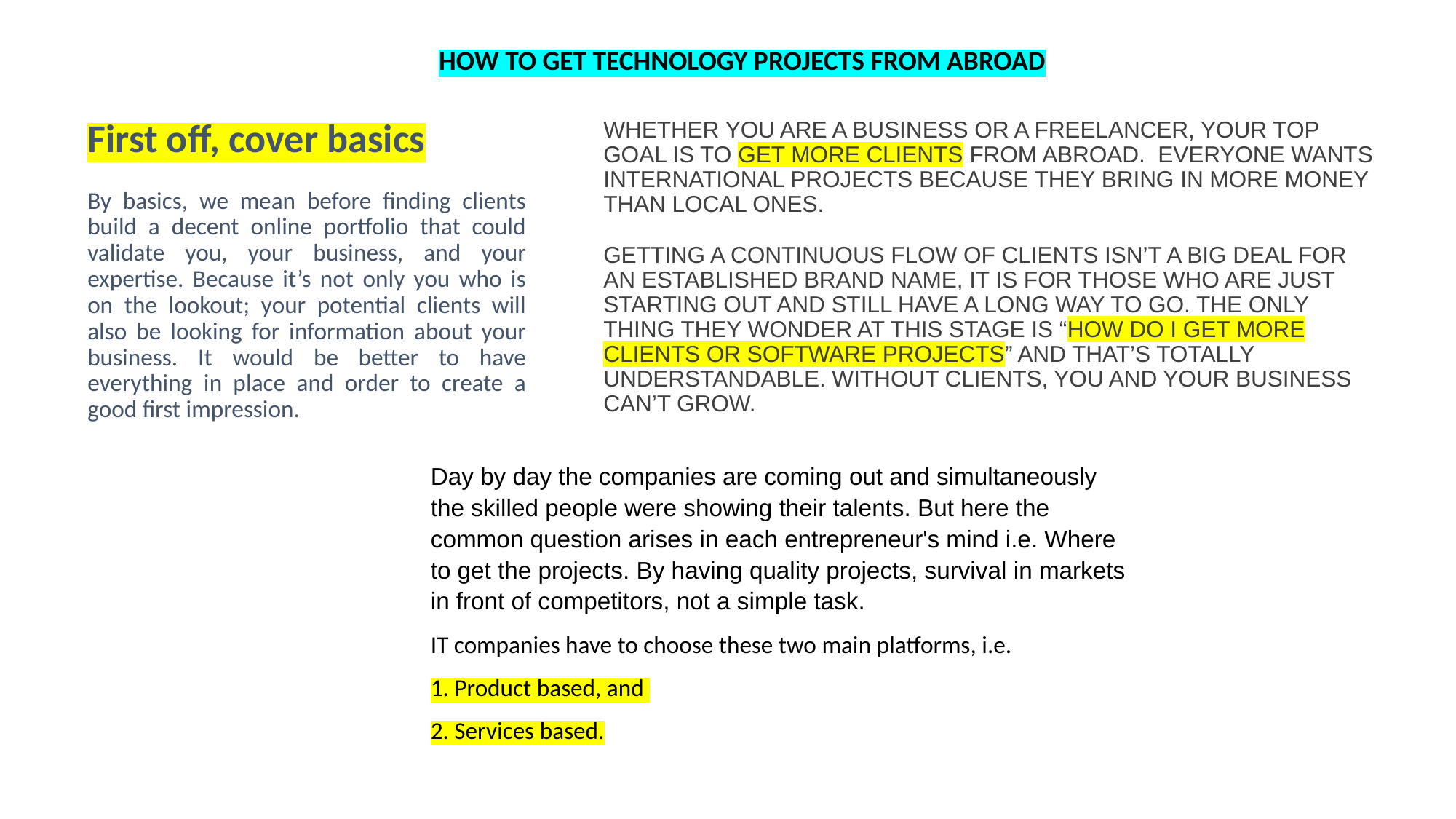

How to get Technology projects from abroad
First off, cover basics
By basics, we mean before finding clients build a decent online portfolio that could validate you, your business, and your expertise. Because it’s not only you who is on the lookout; your potential clients will also be looking for information about your business. It would be better to have everything in place and order to create a good first impression.
Whether you are a business or a freelancer, your top goal is to GET MORE CLIENTS from abroad.  Everyone wants international projects because they bring in more money than local ones.
Getting a continuous flow of clients isn’t a big deal for an established brand name, it is for those who are just starting out and still have a long way to go. The only thing they wonder at this stage is “How do I get more clients or software projects” and that’s totally understandable. Without clients, you and your business can’t grow.
Day by day the companies are coming out and simultaneously the skilled people were showing their talents. But here the common question arises in each entrepreneur's mind i.e. Where to get the projects. By having quality projects, survival in markets in front of competitors, not a simple task.
IT companies have to choose these two main platforms, i.e.
1. Product based, and
2. Services based.